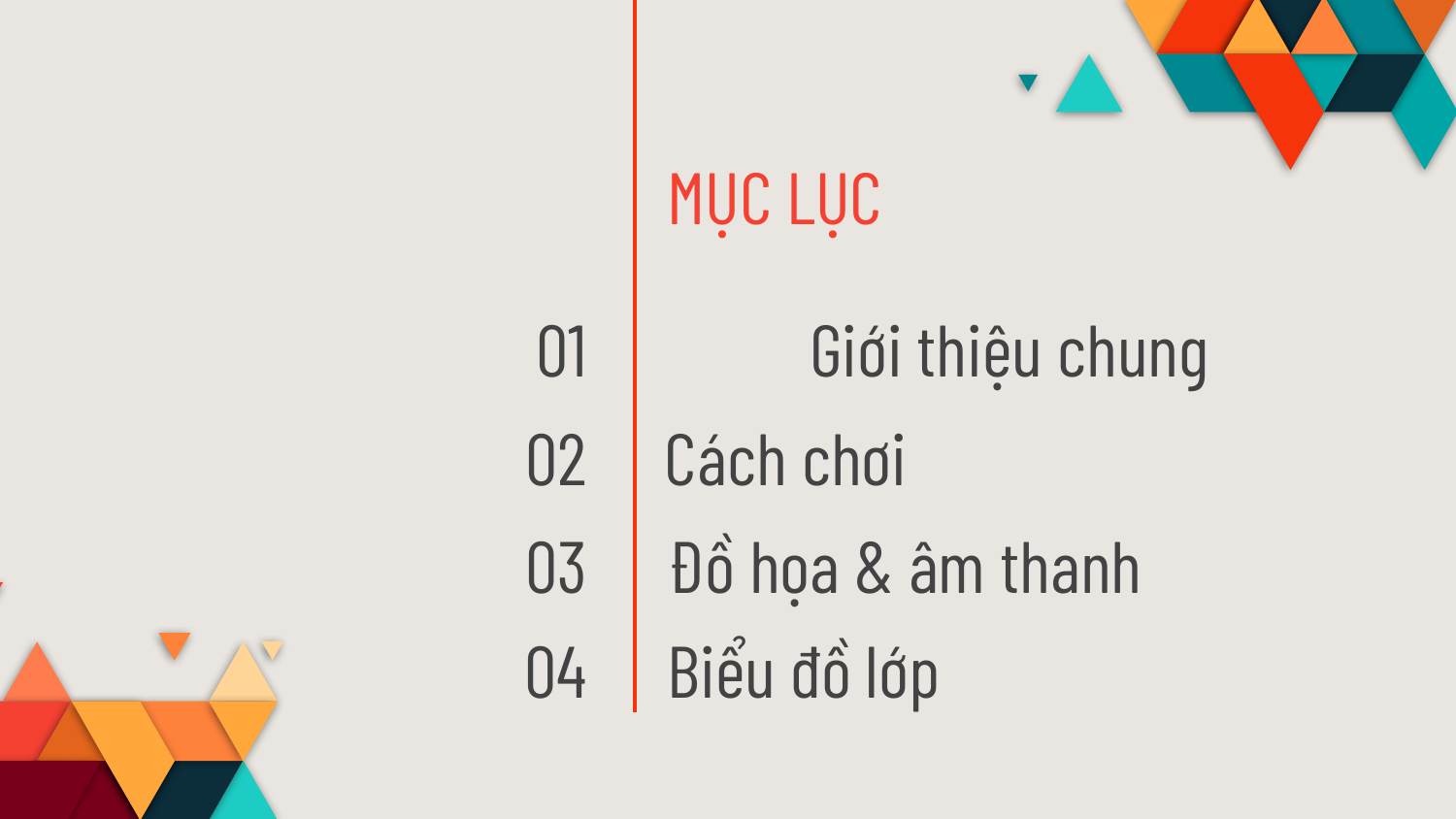

MỤC LỤC
01
Giới thiệu chung
02
Cách chơi
03
Đồ họa & âm thanh
04
Biểu đồ lớp